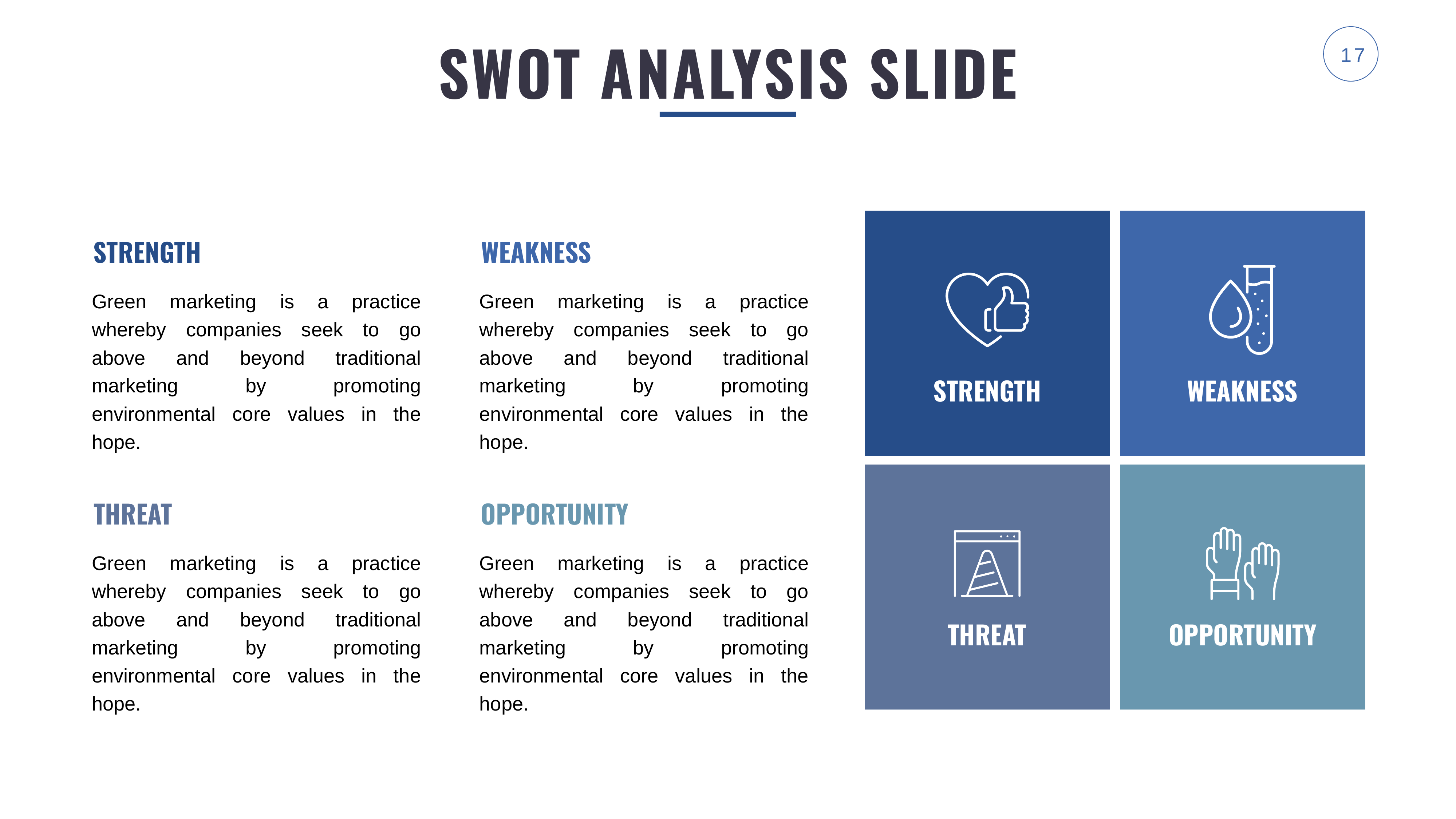

SWOT ANALYSIS SLIDE

STRENGTH
WEAKNESS

Green marketing is a practice whereby companies seek to go above and beyond traditional marketing by promoting environmental core values in the hope.
Green marketing is a practice whereby companies seek to go above and beyond traditional marketing by promoting environmental core values in the hope.
STRENGTH
WEAKNESS

THREAT
OPPORTUNITY

Green marketing is a practice whereby companies seek to go above and beyond traditional marketing by promoting environmental core values in the hope.
Green marketing is a practice whereby companies seek to go above and beyond traditional marketing by promoting environmental core values in the hope.
THREAT
OPPORTUNITY